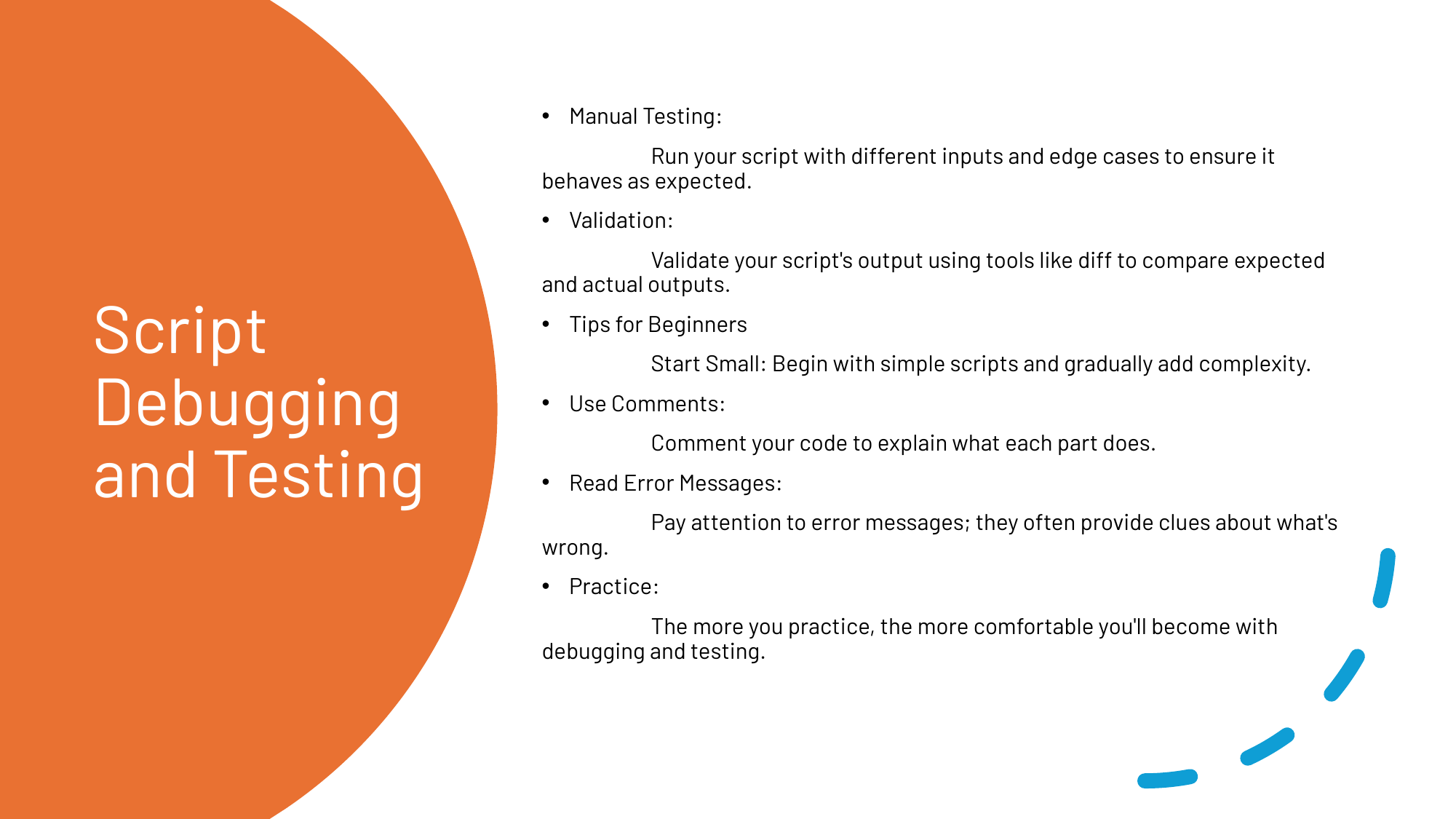

Manual Testing:
	Run your script with different inputs and edge cases to ensure it behaves as expected.
Validation:
	Validate your script's output using tools like diff to compare expected and actual outputs.
Tips for Beginners
	Start Small: Begin with simple scripts and gradually add complexity.
Use Comments:
	Comment your code to explain what each part does.
Read Error Messages:
	Pay attention to error messages; they often provide clues about what's wrong.
Practice:
	The more you practice, the more comfortable you'll become with debugging and testing.

# Script Debugging and Testing